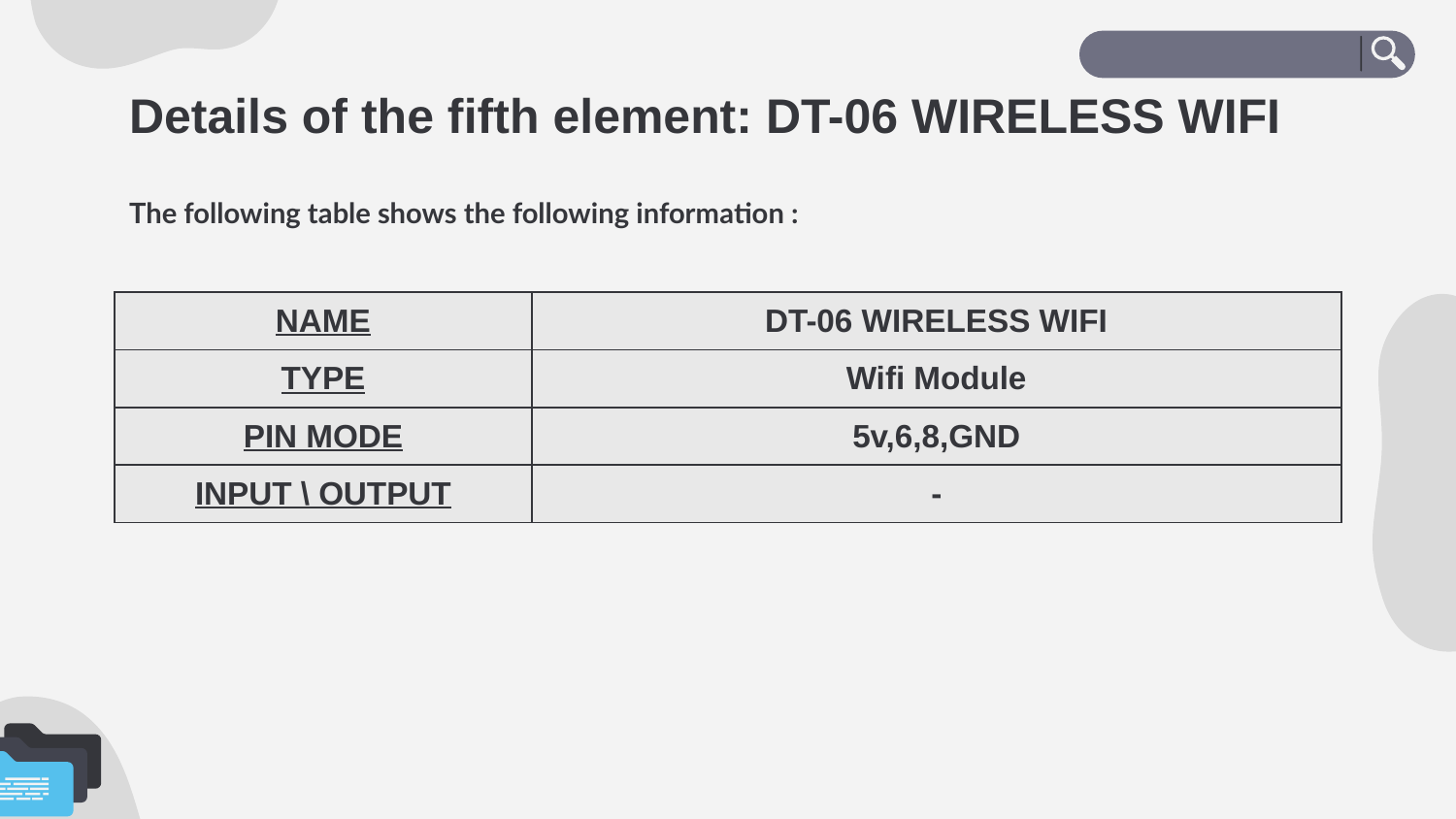

# Details of the fifth element: DT-06 WIRELESS WIFI
The following table shows the following information :
| NAME | DT-06 WIRELESS WIFI |
| --- | --- |
| TYPE | Wifi Module |
| PIN MODE | 5v,6,8,GND |
| INPUT \ OUTPUT | - |